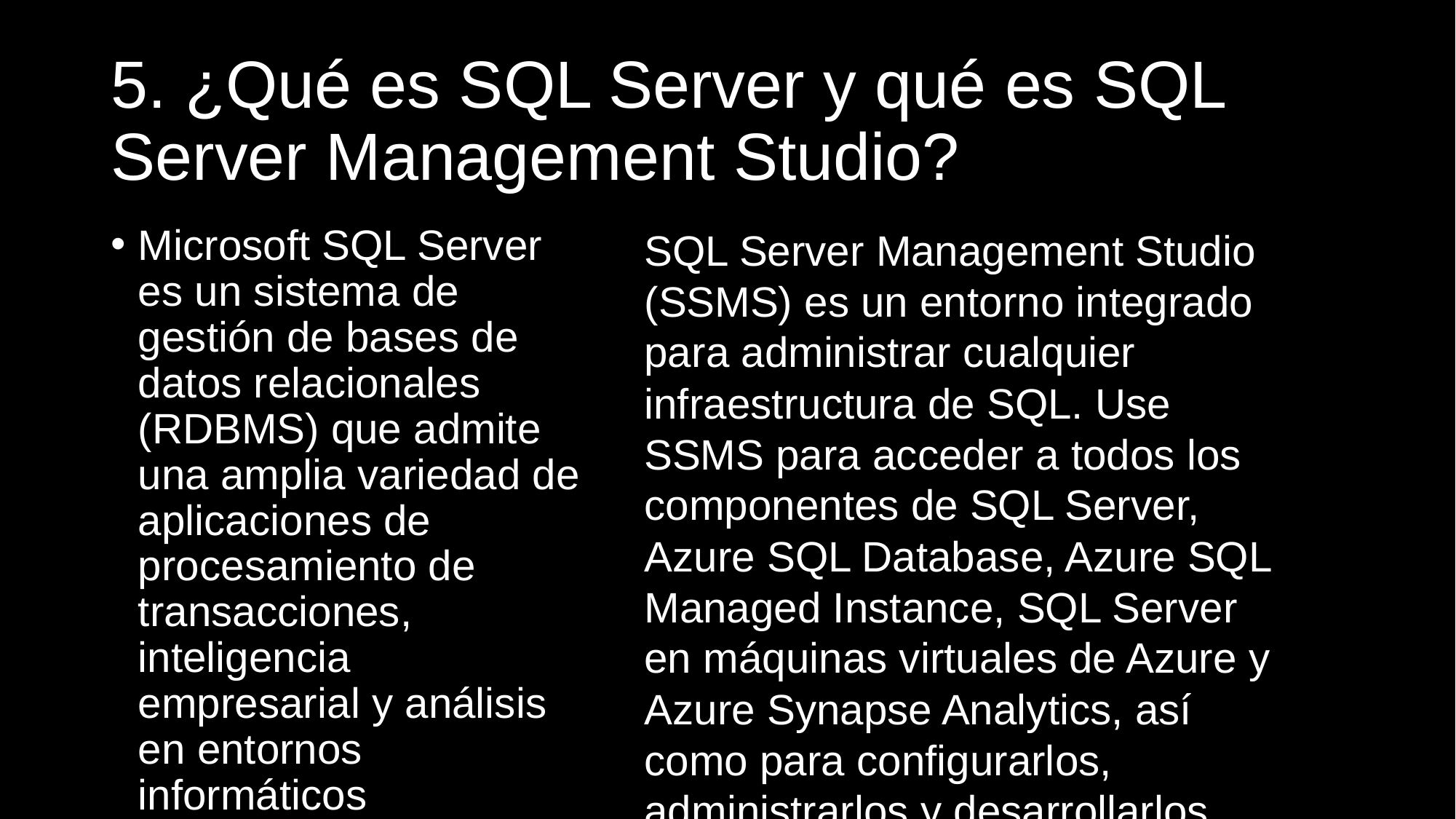

# 5. ¿Qué es SQL Server y qué es SQL Server Management Studio?
Microsoft SQL Server es un sistema de gestión de bases de datos relacionales (RDBMS) que admite una amplia variedad de aplicaciones de procesamiento de transacciones, inteligencia empresarial y análisis en entornos informáticos corporativos.
SQL Server Management Studio (SSMS) es un entorno integrado para administrar cualquier infraestructura de SQL. Use SSMS para acceder a todos los componentes de SQL Server, Azure SQL Database, Azure SQL Managed Instance, SQL Server en máquinas virtuales de Azure y Azure Synapse Analytics, así como para configurarlos, administrarlos y desarrollarlos.